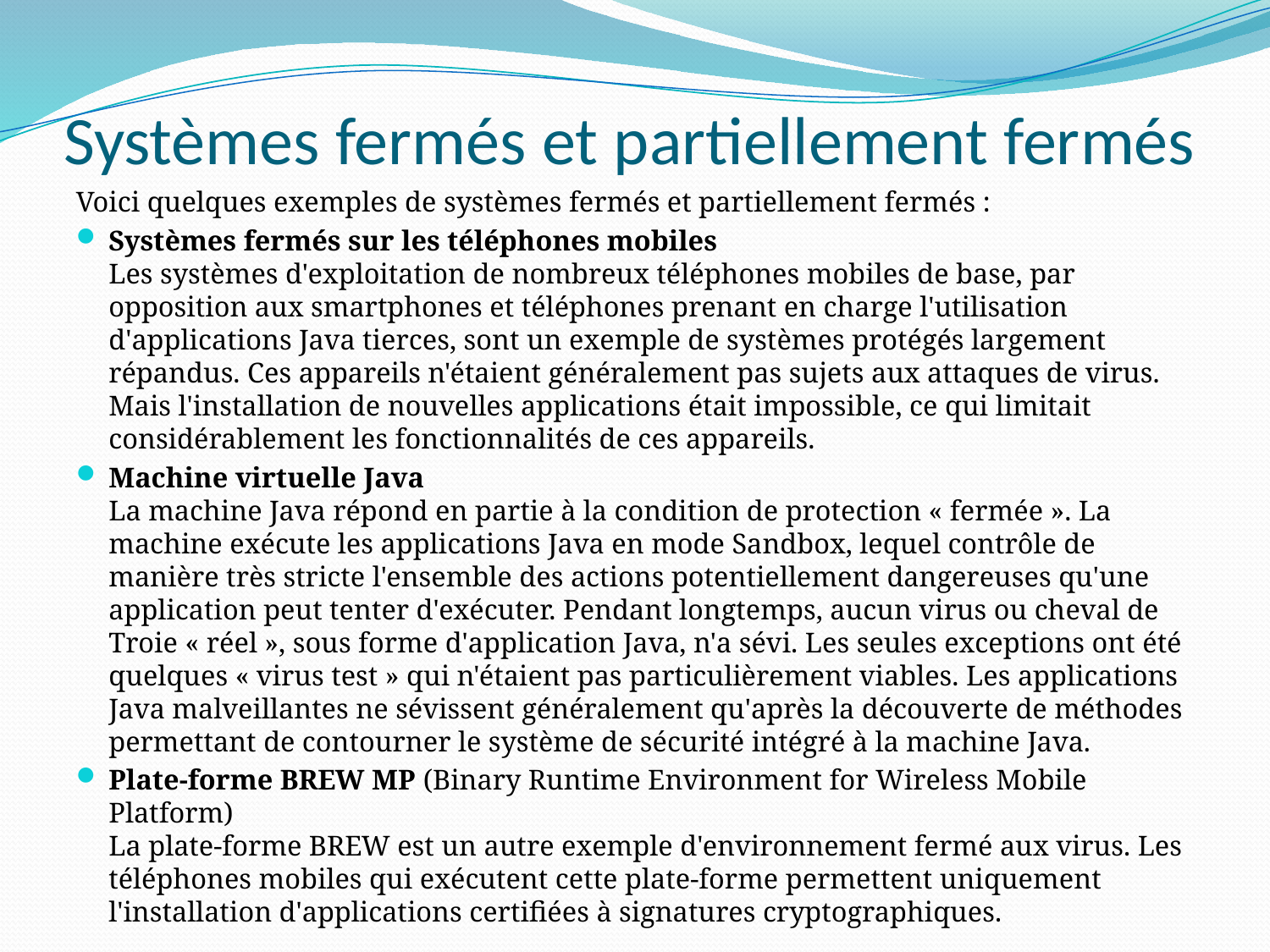

# Systèmes fermés et partiellement fermés
Voici quelques exemples de systèmes fermés et partiellement fermés :
Systèmes fermés sur les téléphones mobiles
Les systèmes d'exploitation de nombreux téléphones mobiles de base, par opposition aux smartphones et téléphones prenant en charge l'utilisation d'applications Java tierces, sont un exemple de systèmes protégés largement répandus. Ces appareils n'étaient généralement pas sujets aux attaques de virus. Mais l'installation de nouvelles applications était impossible, ce qui limitait considérablement les fonctionnalités de ces appareils.
Machine virtuelle Java
La machine Java répond en partie à la condition de protection « fermée ». La machine exécute les applications Java en mode Sandbox, lequel contrôle de manière très stricte l'ensemble des actions potentiellement dangereuses qu'une application peut tenter d'exécuter. Pendant longtemps, aucun virus ou cheval de Troie « réel », sous forme d'application Java, n'a sévi. Les seules exceptions ont été quelques « virus test » qui n'étaient pas particulièrement viables. Les applications Java malveillantes ne sévissent généralement qu'après la découverte de méthodes permettant de contourner le système de sécurité intégré à la machine Java.
Plate-forme BREW MP (Binary Runtime Environment for Wireless Mobile Platform)
La plate-forme BREW est un autre exemple d'environnement fermé aux virus. Les téléphones mobiles qui exécutent cette plate-forme permettent uniquement l'installation d'applications certifiées à signatures cryptographiques.